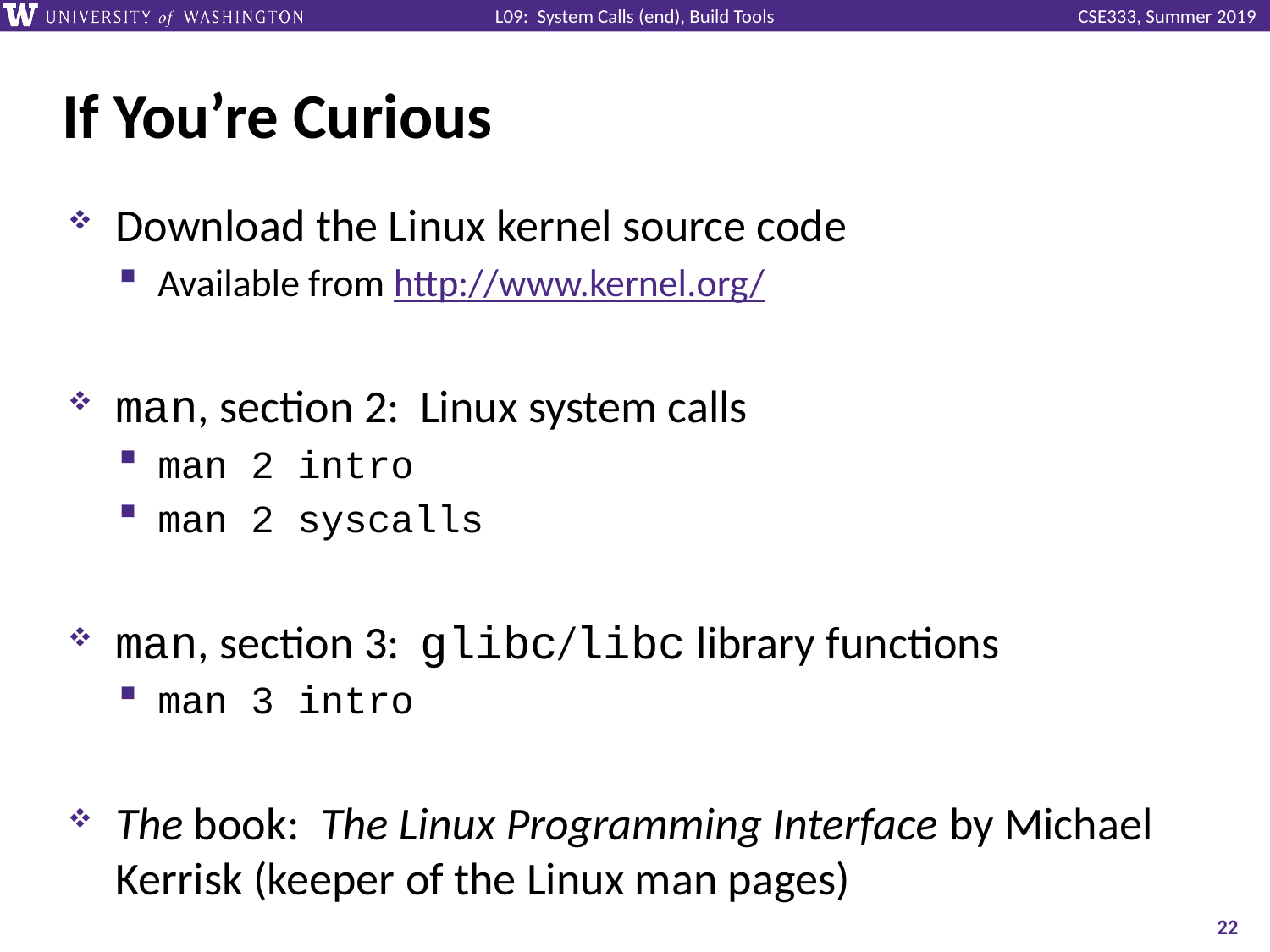

# If You’re Curious
Download the Linux kernel source code
Available from http://www.kernel.org/

man, section 2:  Linux system calls
man 2 intro
man 2 syscalls

man, section 3:  glibc/libc library functions
man 3 intro

The book:  The Linux Programming Interface by Michael Kerrisk (keeper of the Linux man pages)
22